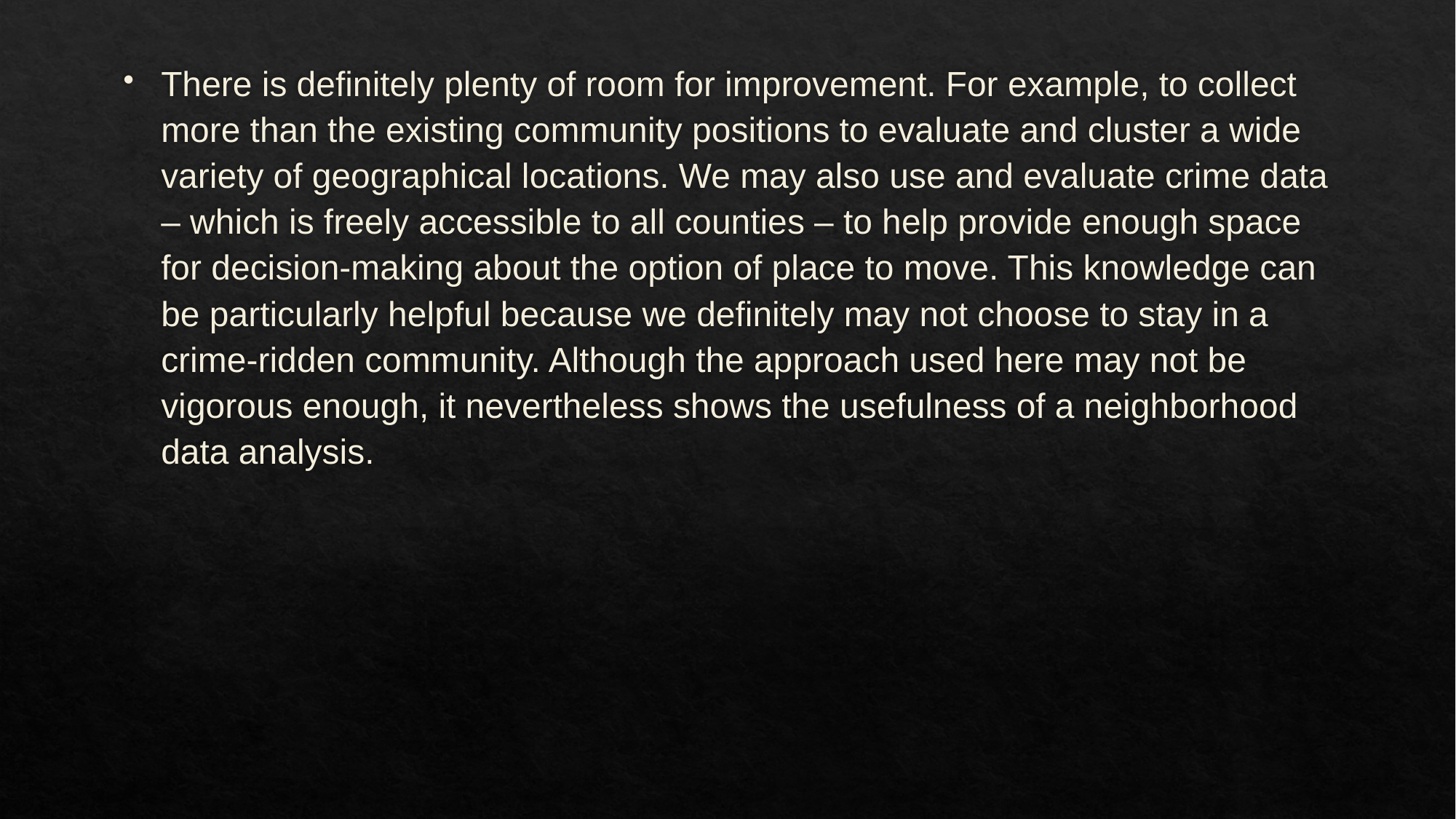

There is definitely plenty of room for improvement. For example, to collect more than the existing community positions to evaluate and cluster a wide variety of geographical locations. We may also use and evaluate crime data – which is freely accessible to all counties – to help provide enough space for decision-making about the option of place to move. This knowledge can be particularly helpful because we definitely may not choose to stay in a crime-ridden community. Although the approach used here may not be vigorous enough, it nevertheless shows the usefulness of a neighborhood data analysis.